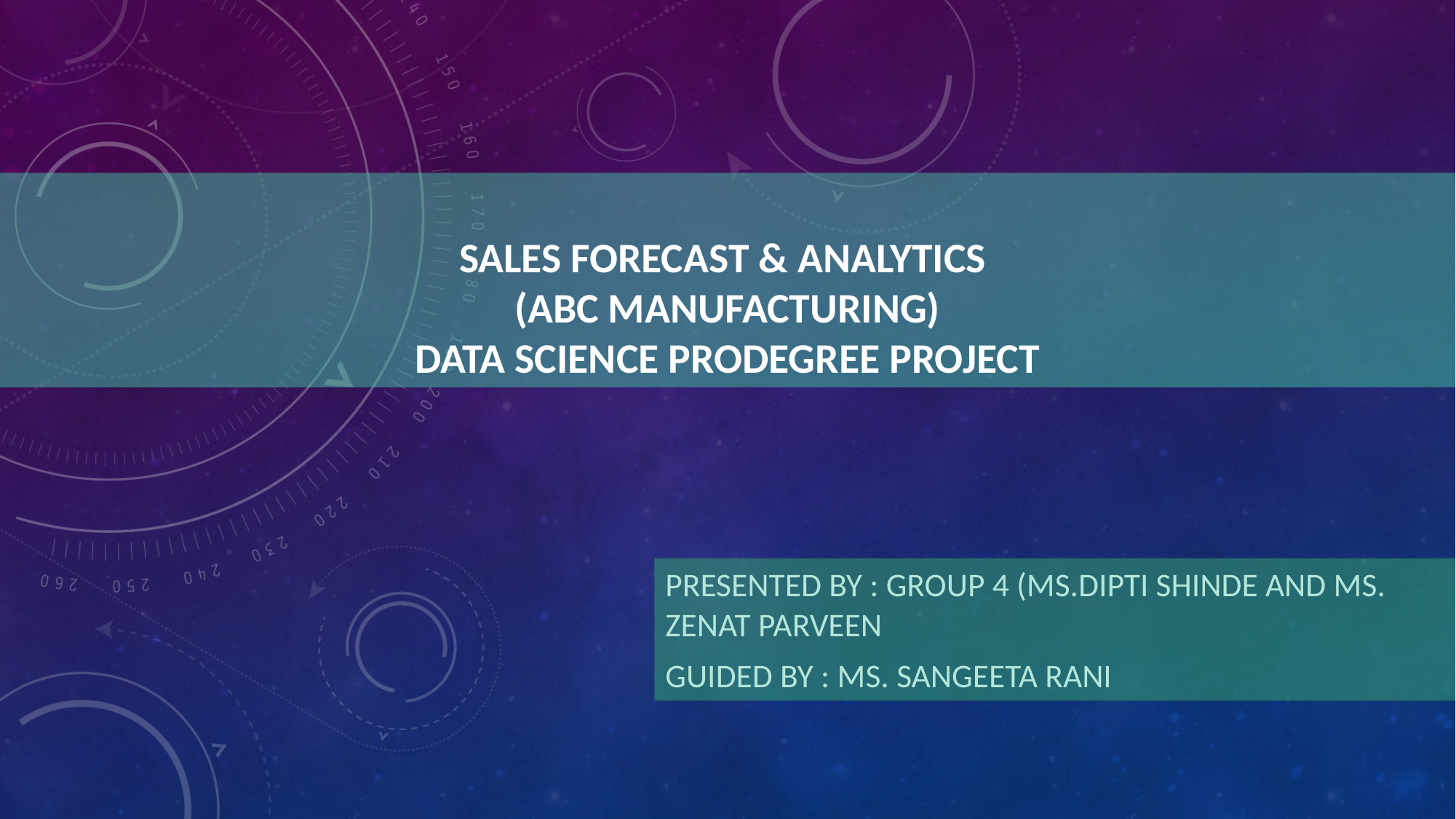

# Sales Forecast & Analytics (ABC MANUFACTURING) DATA SCIENCE PRODEGREE PROJECT
Presented by : GROUP 4 (MS.DIPTI Shinde AND Ms. Zenat Parveen
Guided by : Ms. Sangeeta Rani